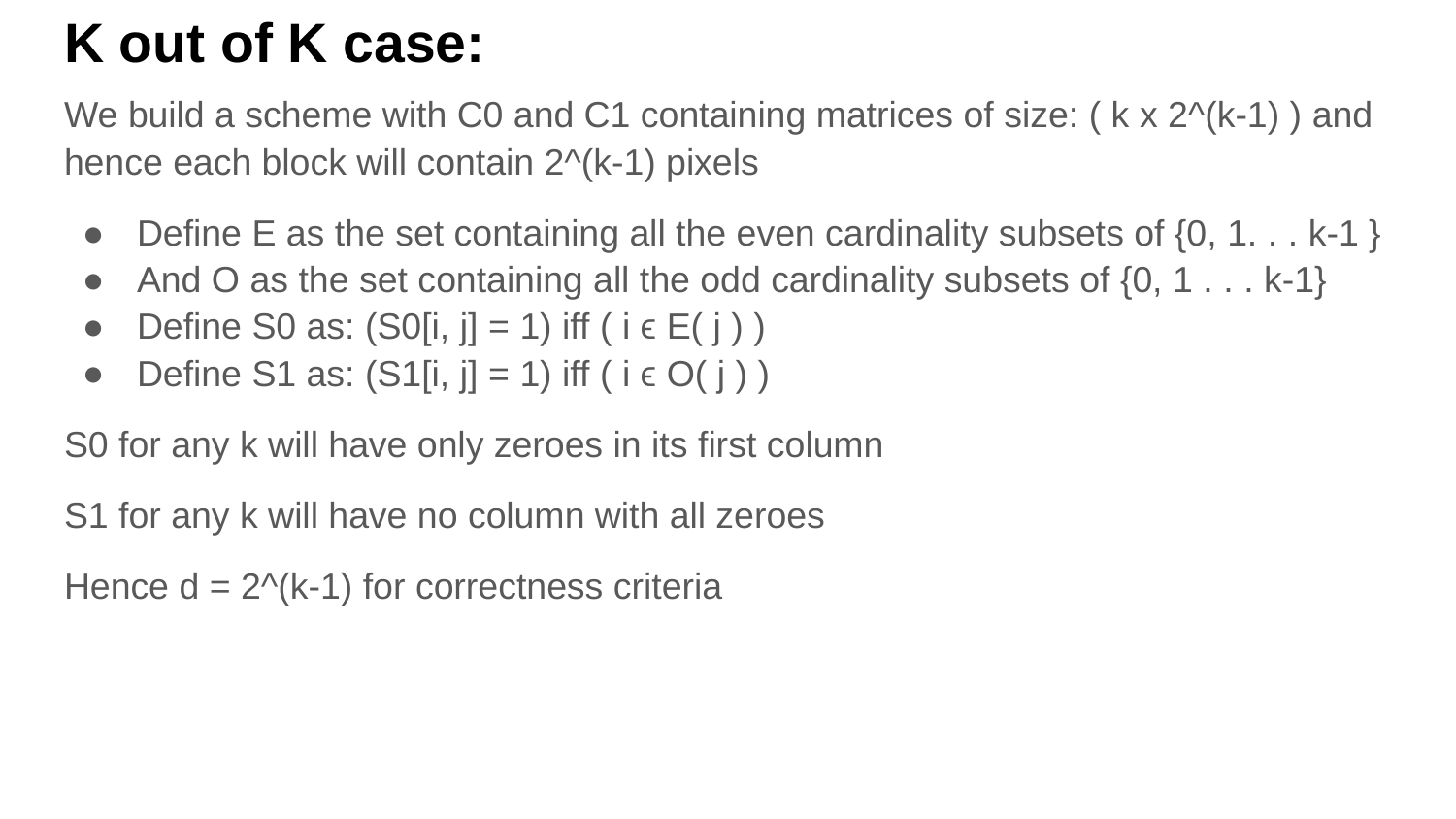

# K out of K case:
We build a scheme with C0 and C1 containing matrices of size: ( k x 2^(k-1) ) and hence each block will contain 2^(k-1) pixels
Define E as the set containing all the even cardinality subsets of {0, 1. . . k-1 }
And O as the set containing all the odd cardinality subsets of {0, 1 . . . k-1}
Define S0 as: (S0[i, j] = 1) iff ( i ϵ E( j ) )
Define S1 as: (S1[i, j] = 1) iff ( i ϵ O( j ) )
S0 for any k will have only zeroes in its first column
S1 for any k will have no column with all zeroes
Hence d = 2^(k-1) for correctness criteria